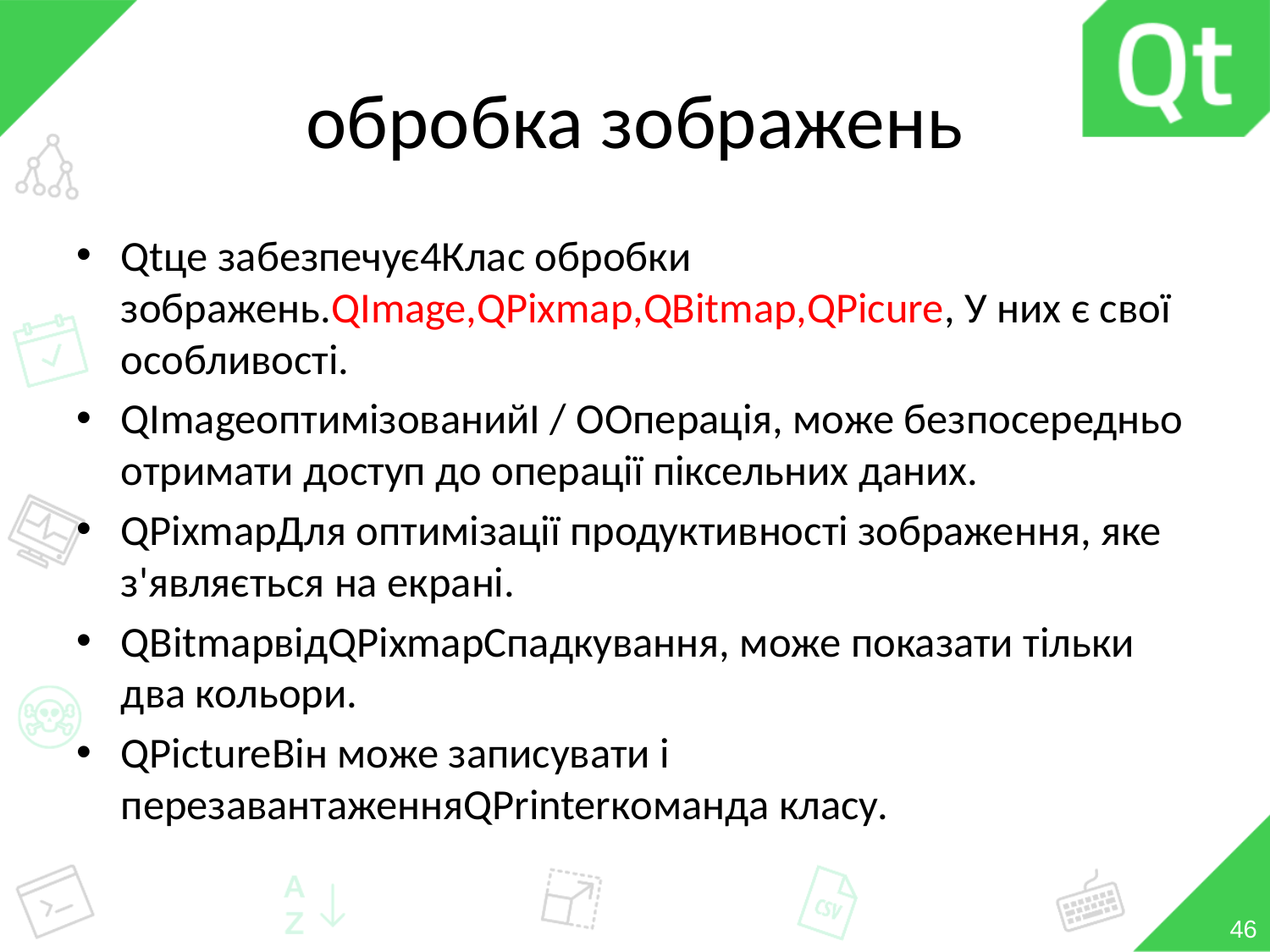

# обробка зображень
Qtце забезпечує4Клас обробки зображень.QImage,QPixmap,QBitmap,QPicure, У них є свої особливості.
QImageоптимізованийI / OОперація, може безпосередньо отримати доступ до операції піксельних даних.
QPixmapДля оптимізації продуктивності зображення, яке з'являється на екрані.
QBitmapвідQPixmapСпадкування, може показати тільки два кольори.
QPictureВін може записувати і перезавантаженняQPrinterкоманда класу.
46